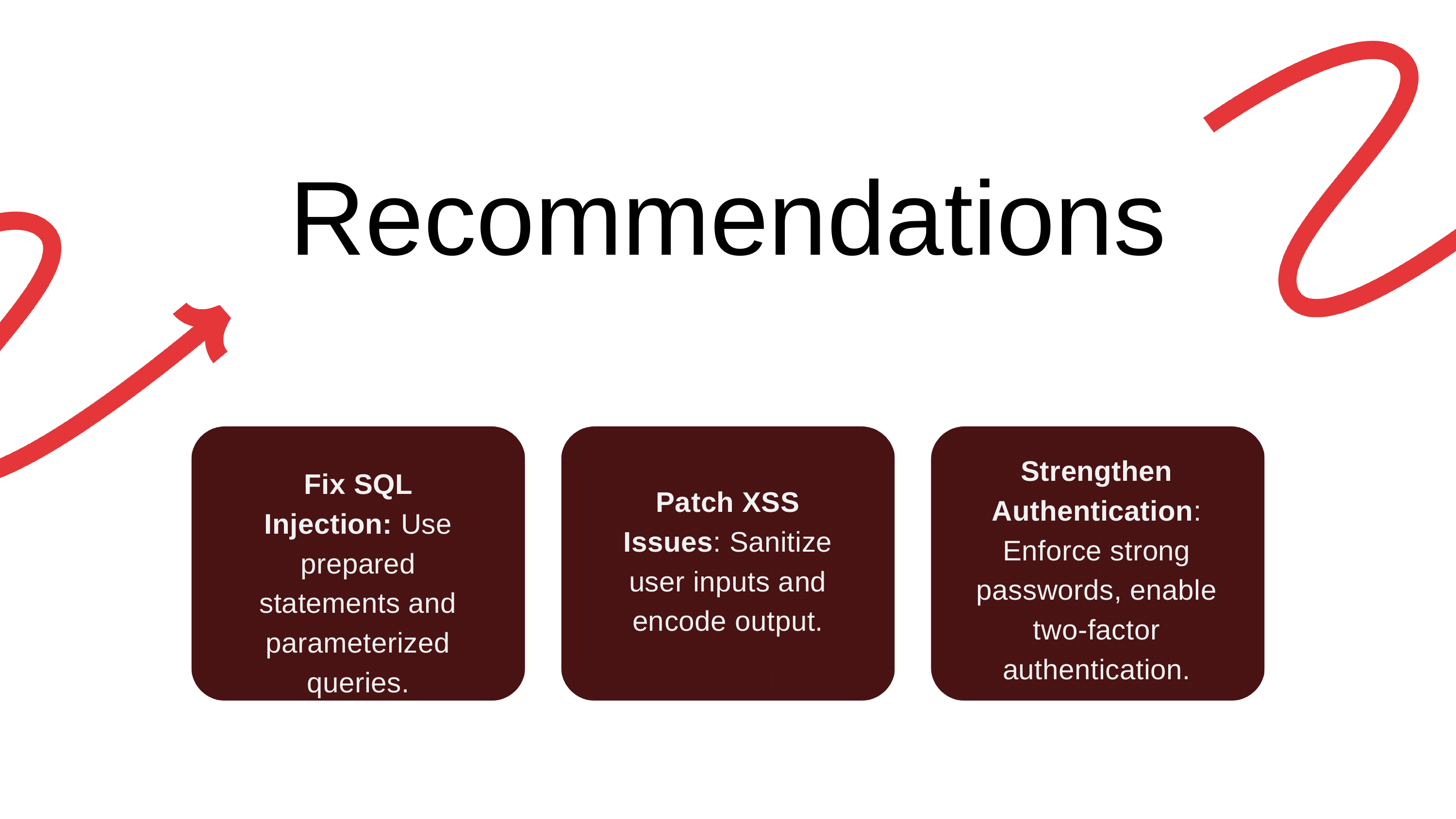

Recommendations

Strengthen Authentication: Enforce strong passwords, enable two-factor authentication.
Fix SQL Injection: Use prepared statements and parameterized queries.
Patch XSS Issues: Sanitize user inputs and encode output.